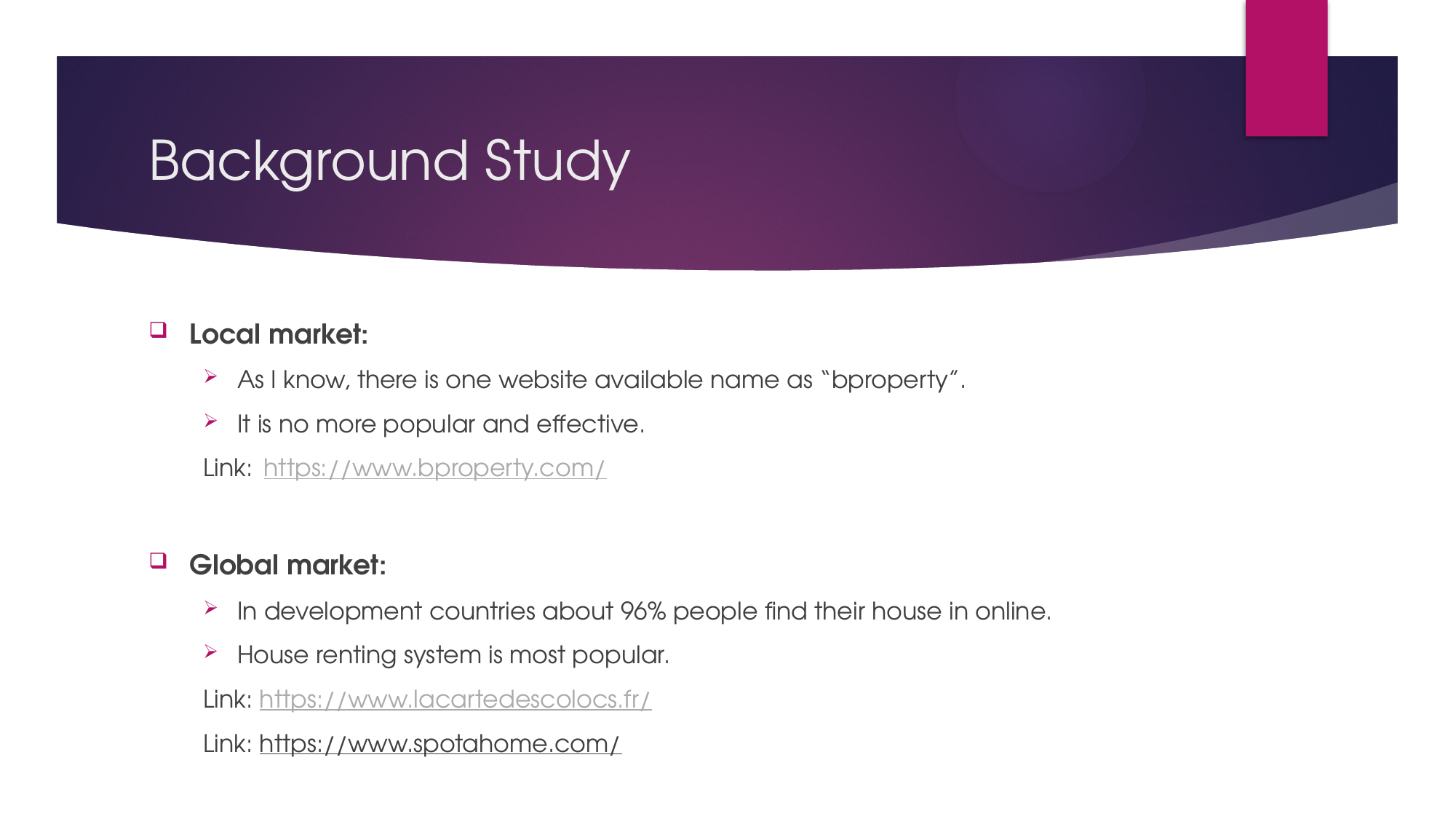

# Background Study
Local market:
As I know, there is one website available name as “bproperty”.
It is no more popular and effective.
Link:  https://www.bproperty.com/

Global market:
In development countries about 96% people find their house in online.
House renting system is most popular.
Link: https://www.lacartedescolocs.fr/
Link: https://www.spotahome.com/